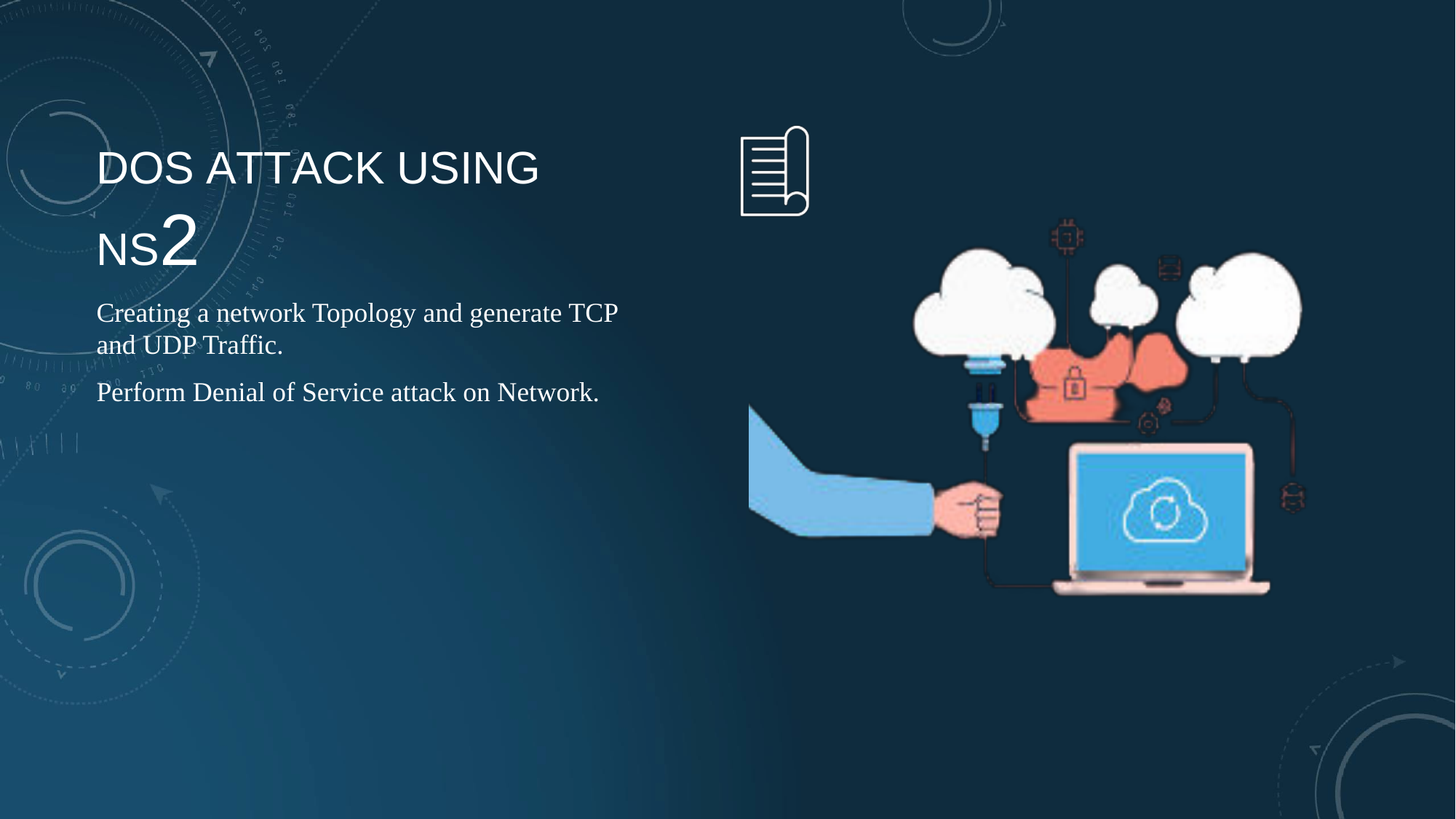

DOS ATTACK USING NS2

Creating a network Topology and generate TCP and UDP Traffic.
Perform Denial of Service attack on Network.